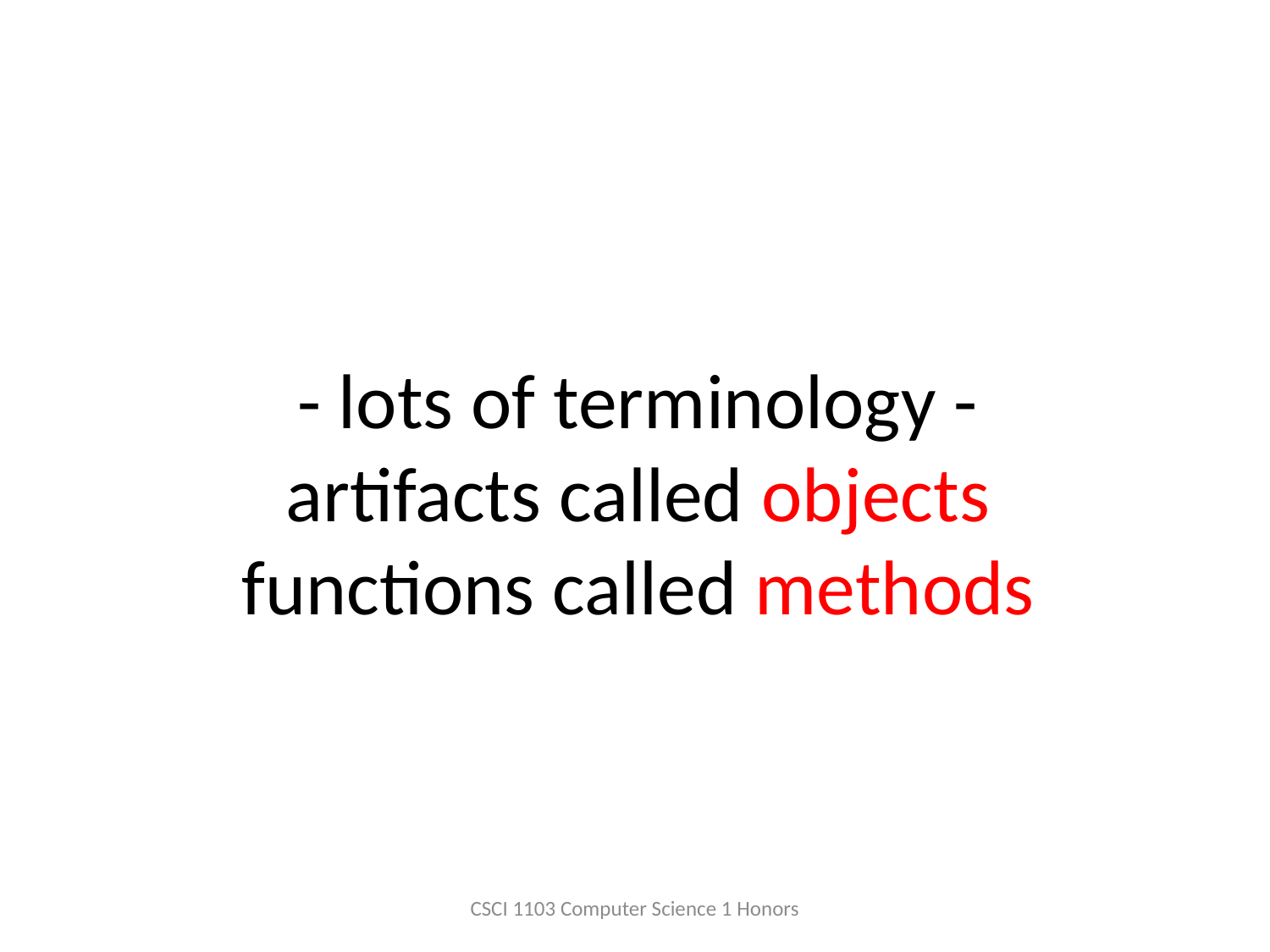

# - lots of terminology - artifacts called objects functions called methods
CSCI 1103 Computer Science 1 Honors